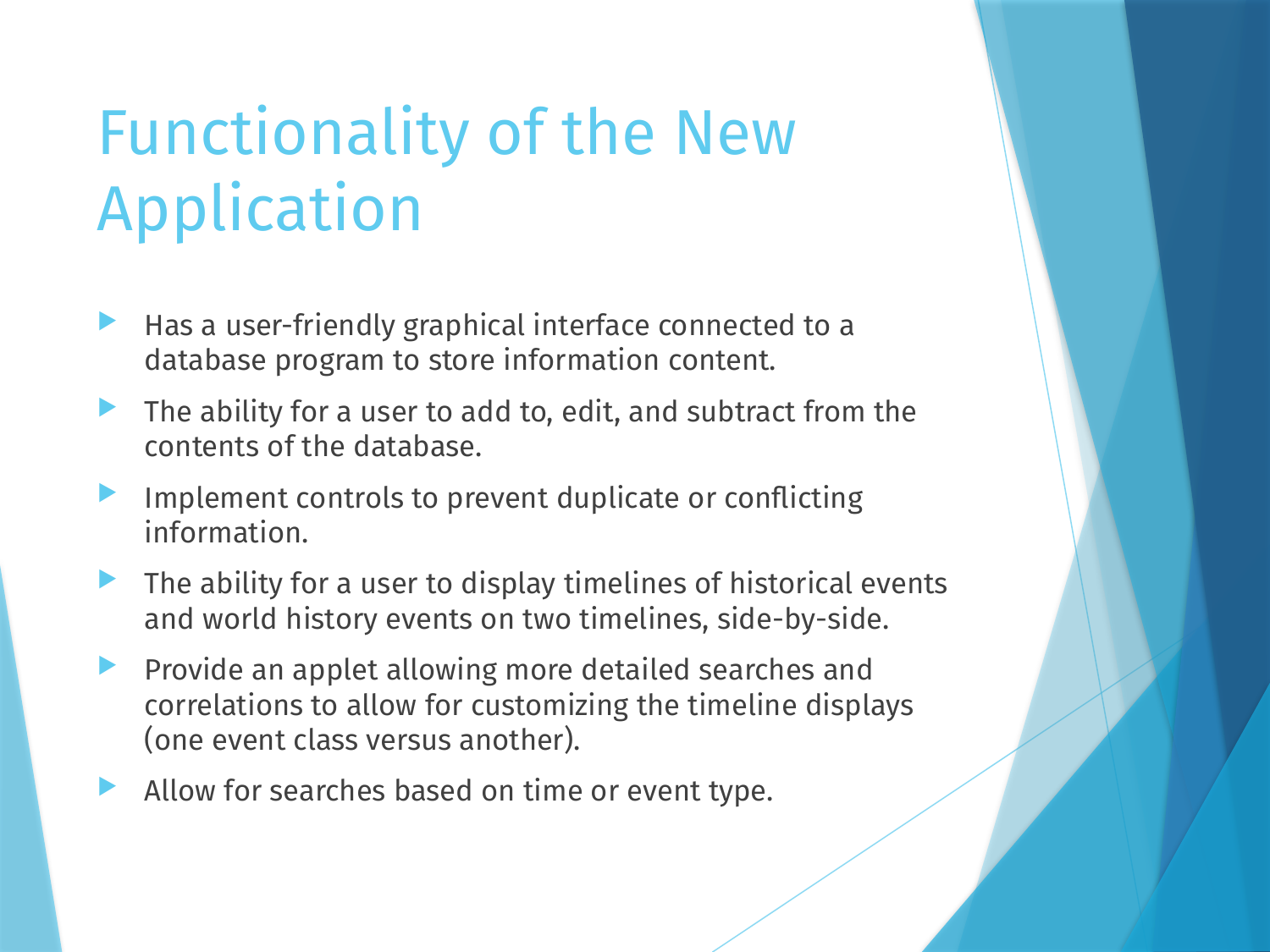

# Functionality of the New Application
Has a user-friendly graphical interface connected to a database program to store information content.
The ability for a user to add to, edit, and subtract from the contents of the database.
Implement controls to prevent duplicate or conflicting information.
The ability for a user to display timelines of historical events and world history events on two timelines, side-by-side.
Provide an applet allowing more detailed searches and correlations to allow for customizing the timeline displays (one event class versus another).
Allow for searches based on time or event type.